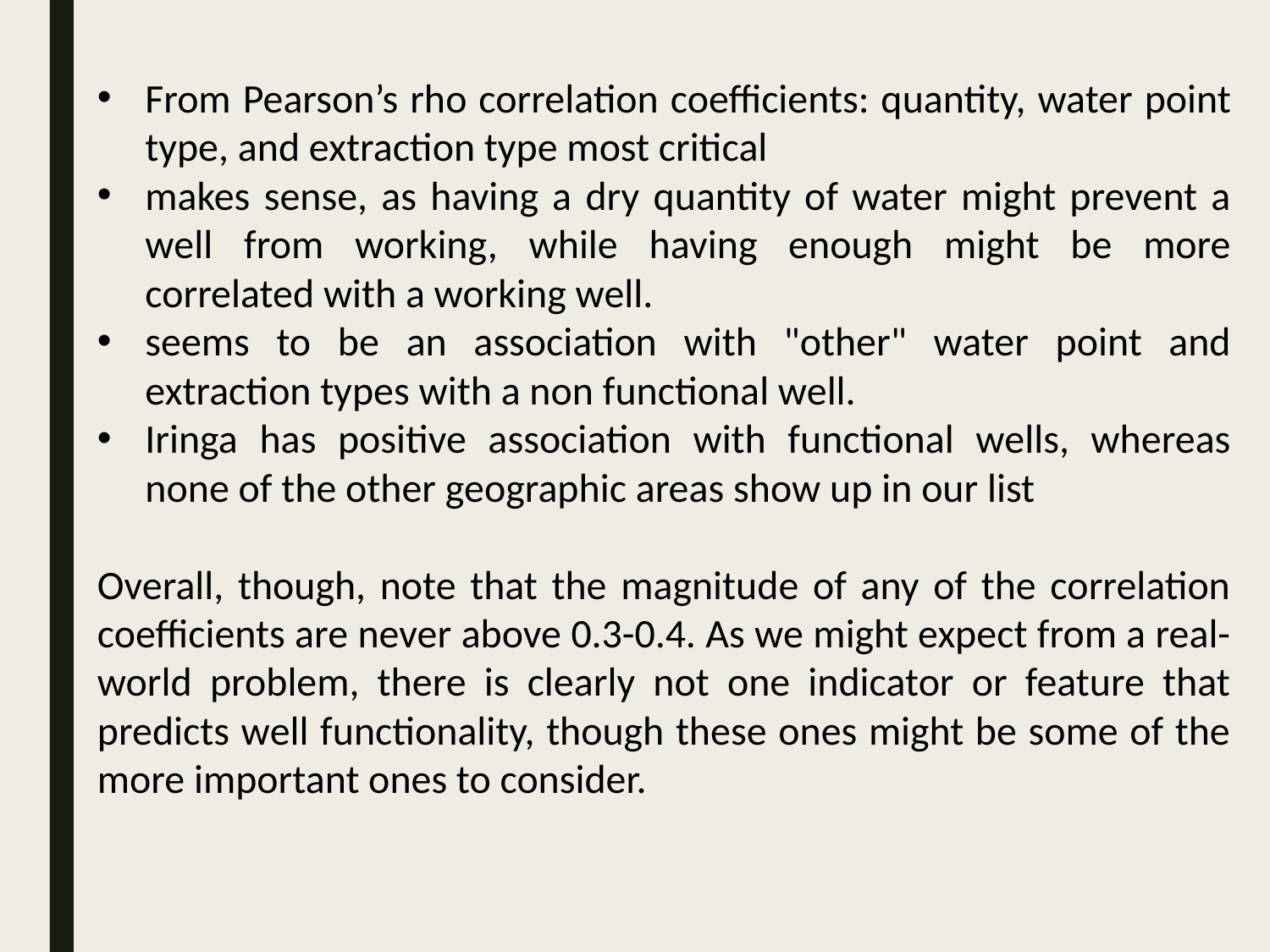

From Pearson’s rho correlation coefficients: quantity, water point type, and extraction type most critical
makes sense, as having a dry quantity of water might prevent a well from working, while having enough might be more correlated with a working well.
seems to be an association with "other" water point and extraction types with a non functional well.
Iringa has positive association with functional wells, whereas none of the other geographic areas show up in our list

Overall, though, note that the magnitude of any of the correlation coefficients are never above 0.3-0.4. As we might expect from a real-world problem, there is clearly not one indicator or feature that predicts well functionality, though these ones might be some of the more important ones to consider.